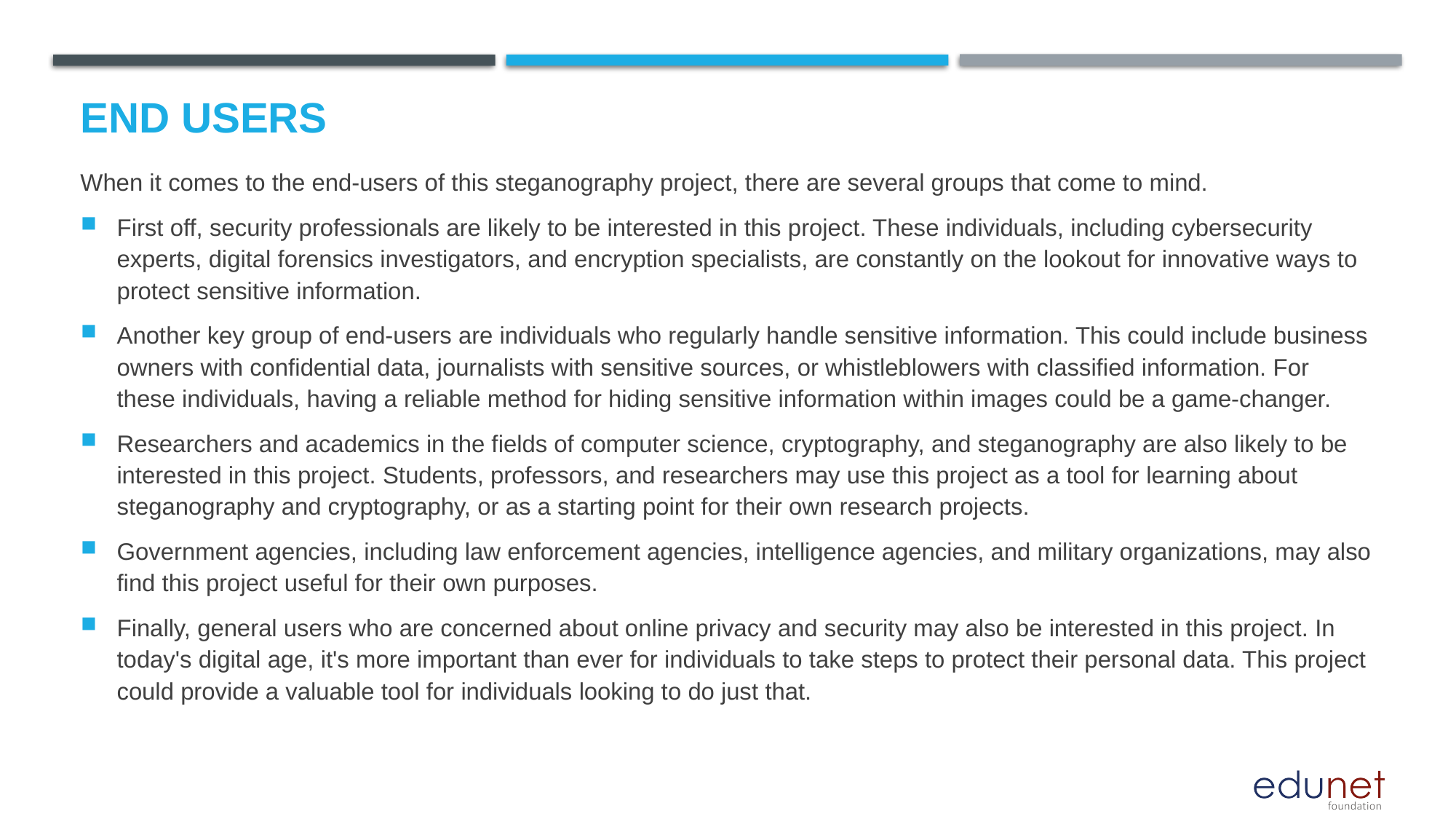

# End users
When it comes to the end-users of this steganography project, there are several groups that come to mind.
First off, security professionals are likely to be interested in this project. These individuals, including cybersecurity experts, digital forensics investigators, and encryption specialists, are constantly on the lookout for innovative ways to protect sensitive information.
Another key group of end-users are individuals who regularly handle sensitive information. This could include business owners with confidential data, journalists with sensitive sources, or whistleblowers with classified information. For these individuals, having a reliable method for hiding sensitive information within images could be a game-changer.
Researchers and academics in the fields of computer science, cryptography, and steganography are also likely to be interested in this project. Students, professors, and researchers may use this project as a tool for learning about steganography and cryptography, or as a starting point for their own research projects.
Government agencies, including law enforcement agencies, intelligence agencies, and military organizations, may also find this project useful for their own purposes.
Finally, general users who are concerned about online privacy and security may also be interested in this project. In today's digital age, it's more important than ever for individuals to take steps to protect their personal data. This project could provide a valuable tool for individuals looking to do just that.